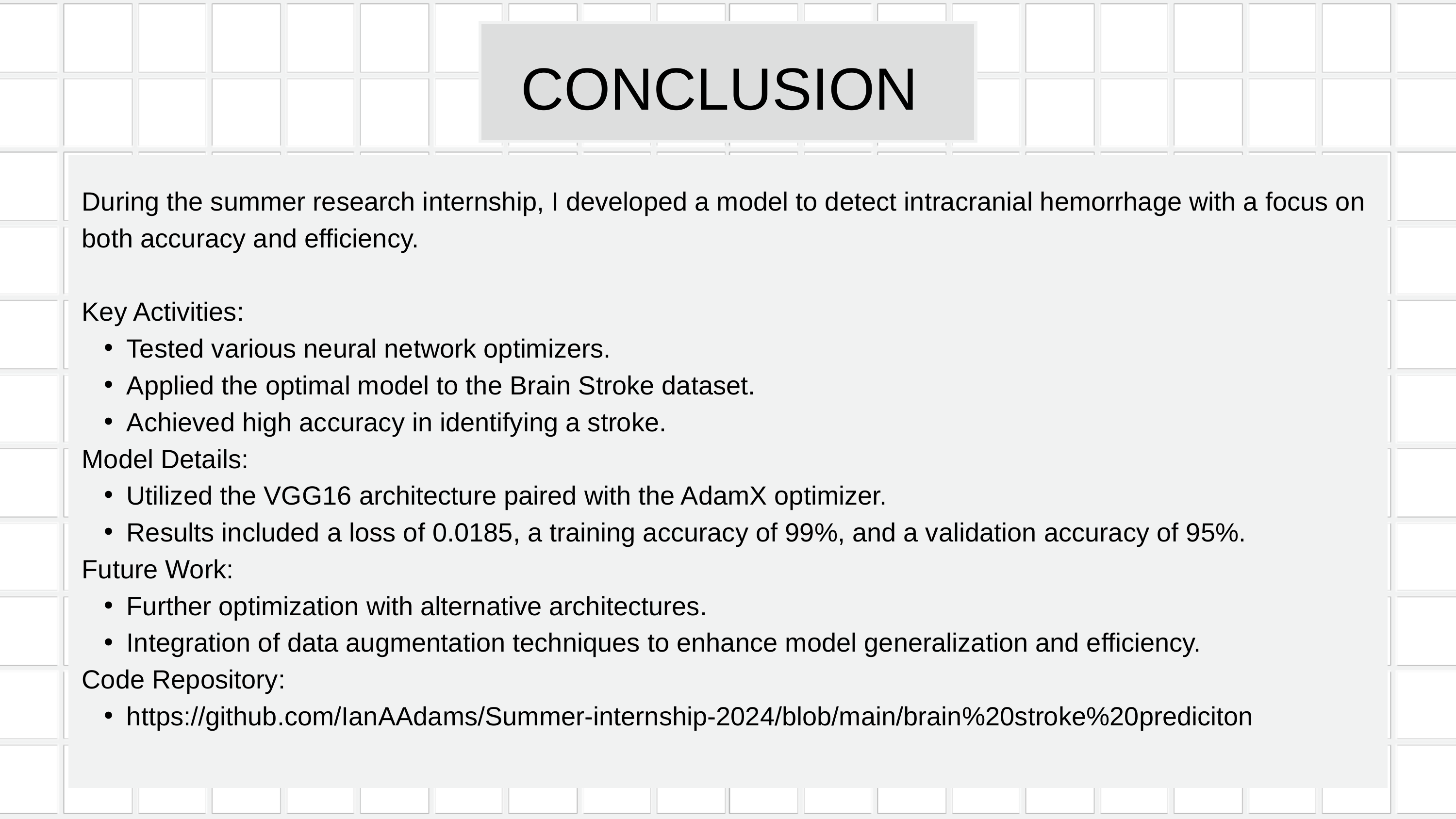

CONCLUSION

During the summer research internship, I developed a model to detect intracranial hemorrhage with a focus on both accuracy and efficiency.

Key Activities:
Tested various neural network optimizers.
Applied the optimal model to the Brain Stroke dataset.
Achieved high accuracy in identifying a stroke.
Model Details:
Utilized the VGG16 architecture paired with the AdamX optimizer.
Results included a loss of 0.0185, a training accuracy of 99%, and a validation accuracy of 95%.
Future Work:
Further optimization with alternative architectures.
Integration of data augmentation techniques to enhance model generalization and efficiency.
Code Repository:
https://github.com/IanAAdams/Summer-internship-2024/blob/main/brain%20stroke%20prediciton